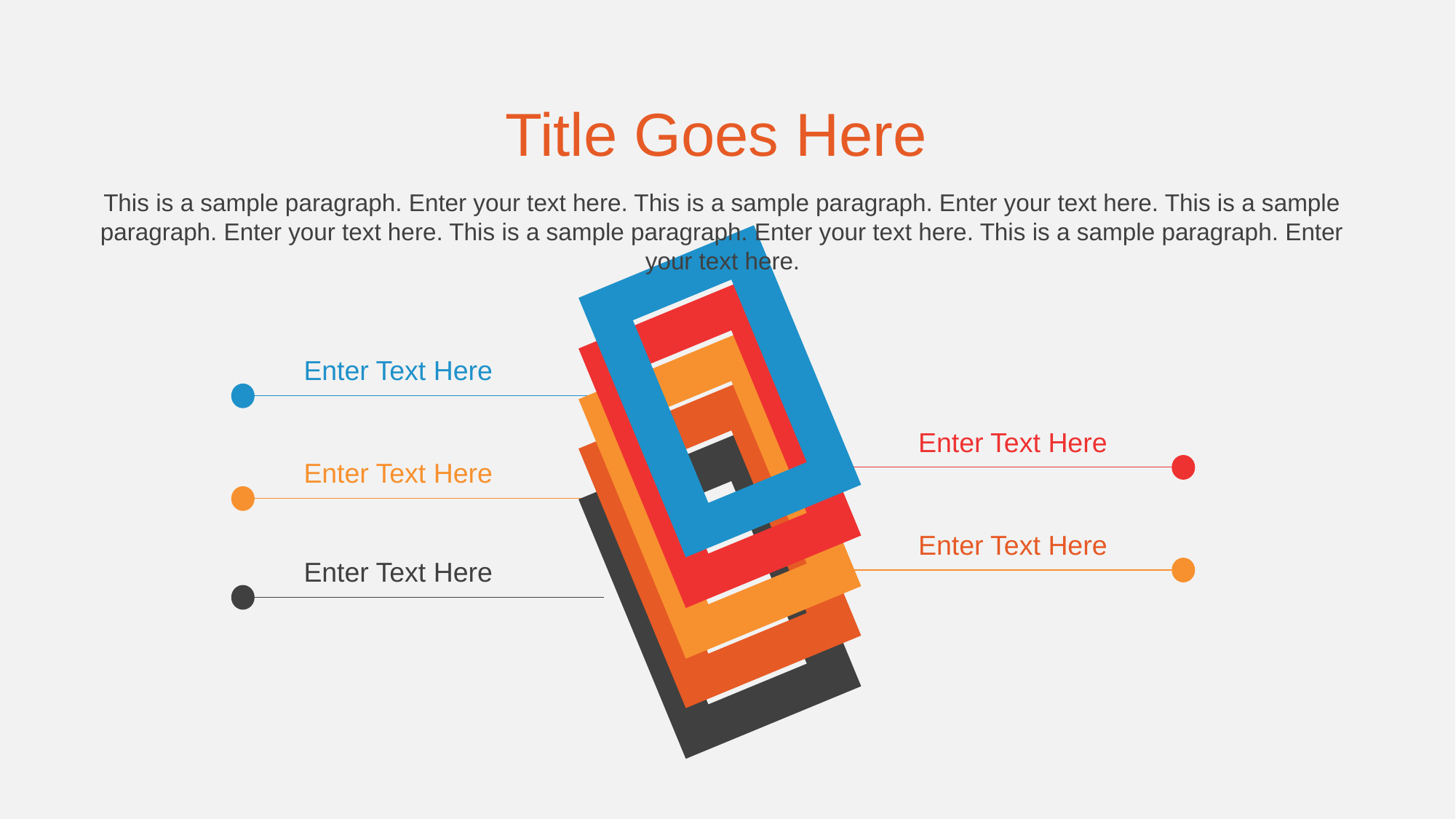

Title Goes Here
This is a sample paragraph. Enter your text here. This is a sample paragraph. Enter your text here. This is a sample paragraph. Enter your text here. This is a sample paragraph. Enter your text here. This is a sample paragraph. Enter your text here.

Enter Text Here

Enter Text Here
Enter Text Here

Enter Text Here
Enter Text Here